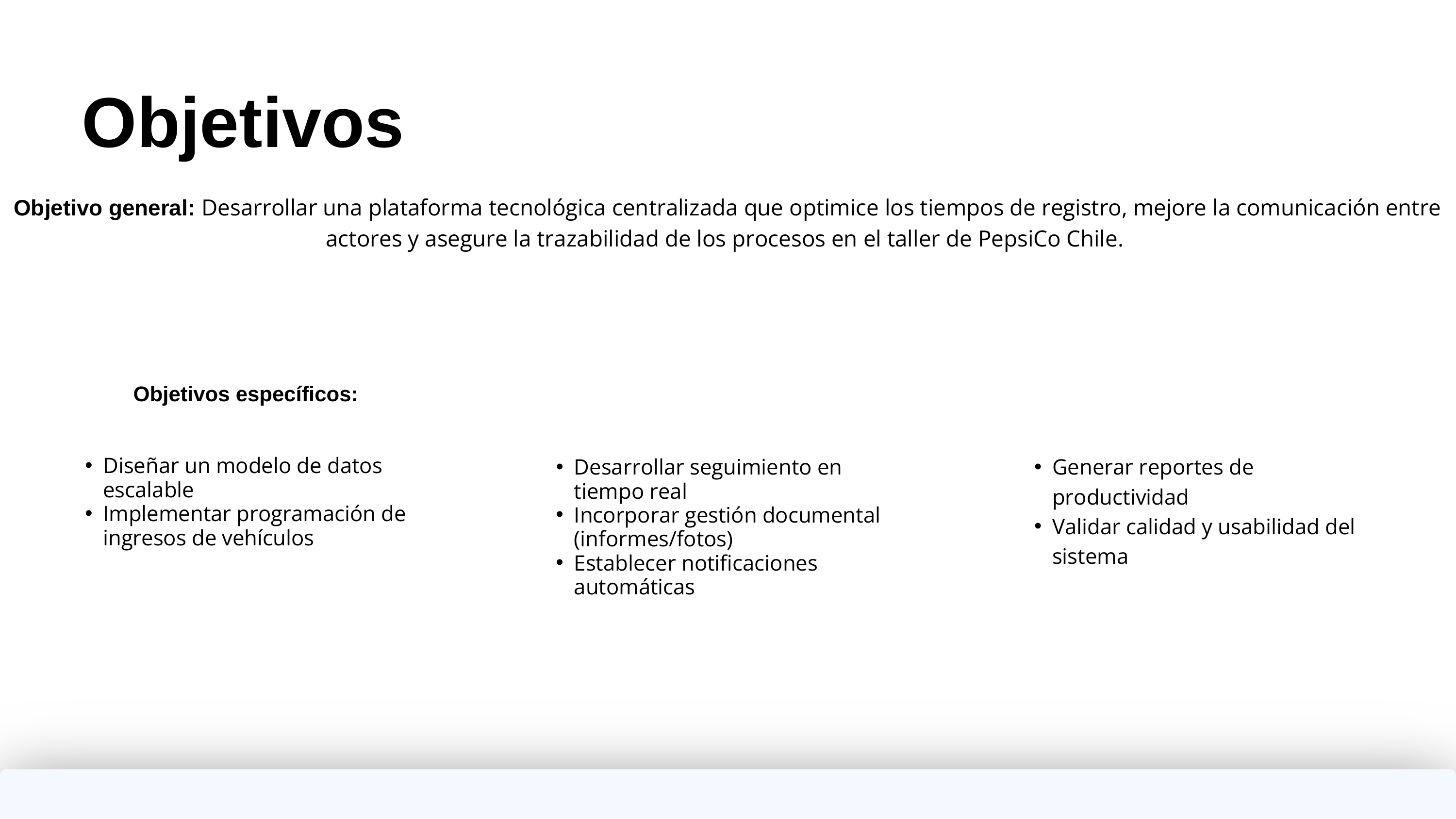

Objetivos
Objetivo general: Desarrollar una plataforma tecnológica centralizada que optimice los tiempos de registro, mejore la comunicación entre actores y asegure la trazabilidad de los procesos en el taller de PepsiCo Chile.
Objetivos específicos:

Diseñar un modelo de datos escalable
Implementar programación de ingresos de vehículos

Generar reportes de productividad
Validar calidad y usabilidad del sistema
Desarrollar seguimiento en tiempo real
Incorporar gestión documental (informes/fotos)
Establecer notificaciones automáticas